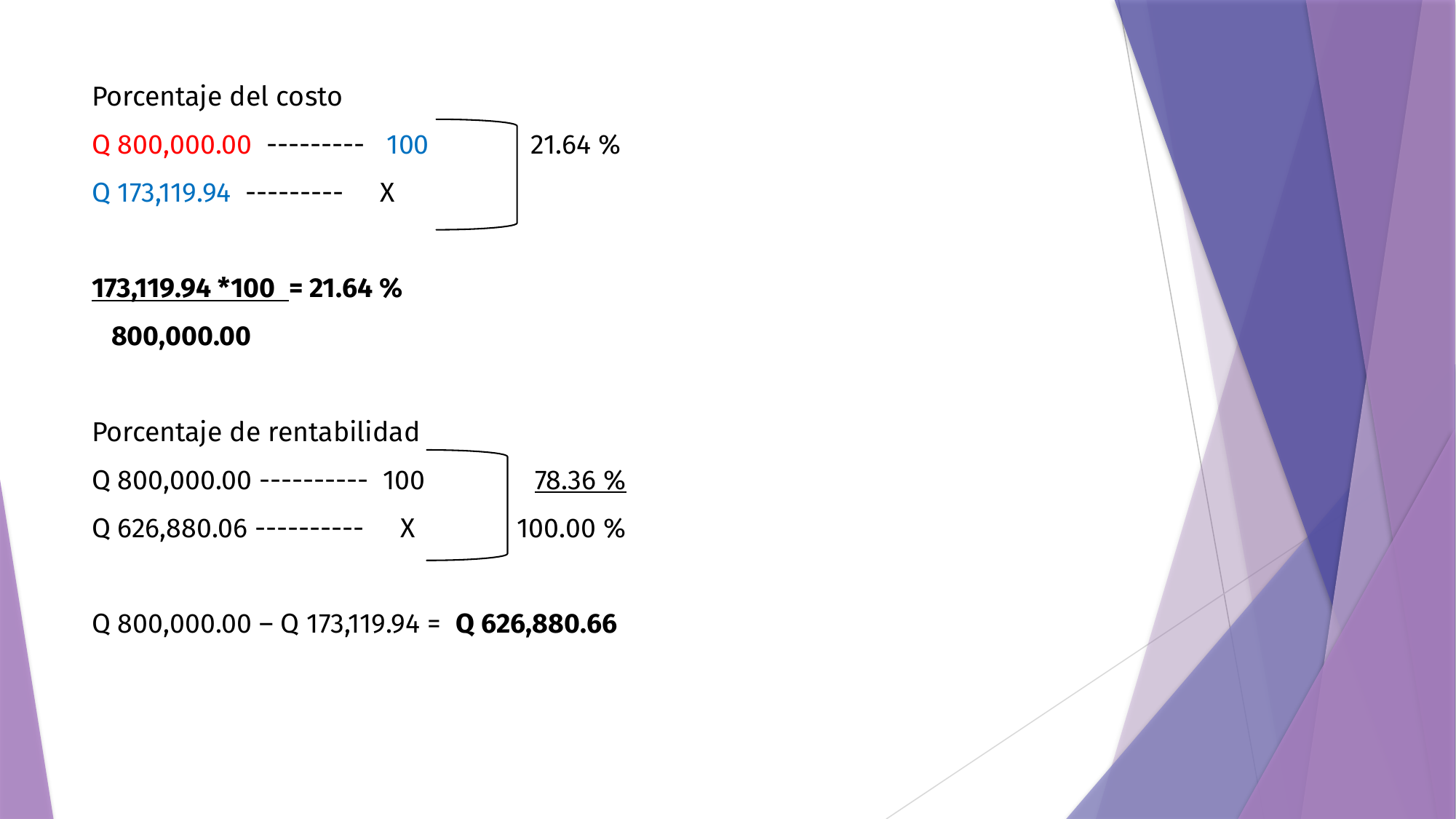

Porcentaje del costo
Q 800,000.00  ---------   100              21.64 %
Q 173,119.94  ---------     X

173,119.94 *100  = 21.64 %
   800,000.00

Porcentaje de rentabilidad
Q 800,000.00 ----------  100               78.36 %
Q 626,880.06 ----------     X              100.00 %

Q 800,000.00 – Q 173,119.94 =  Q 626,880.66